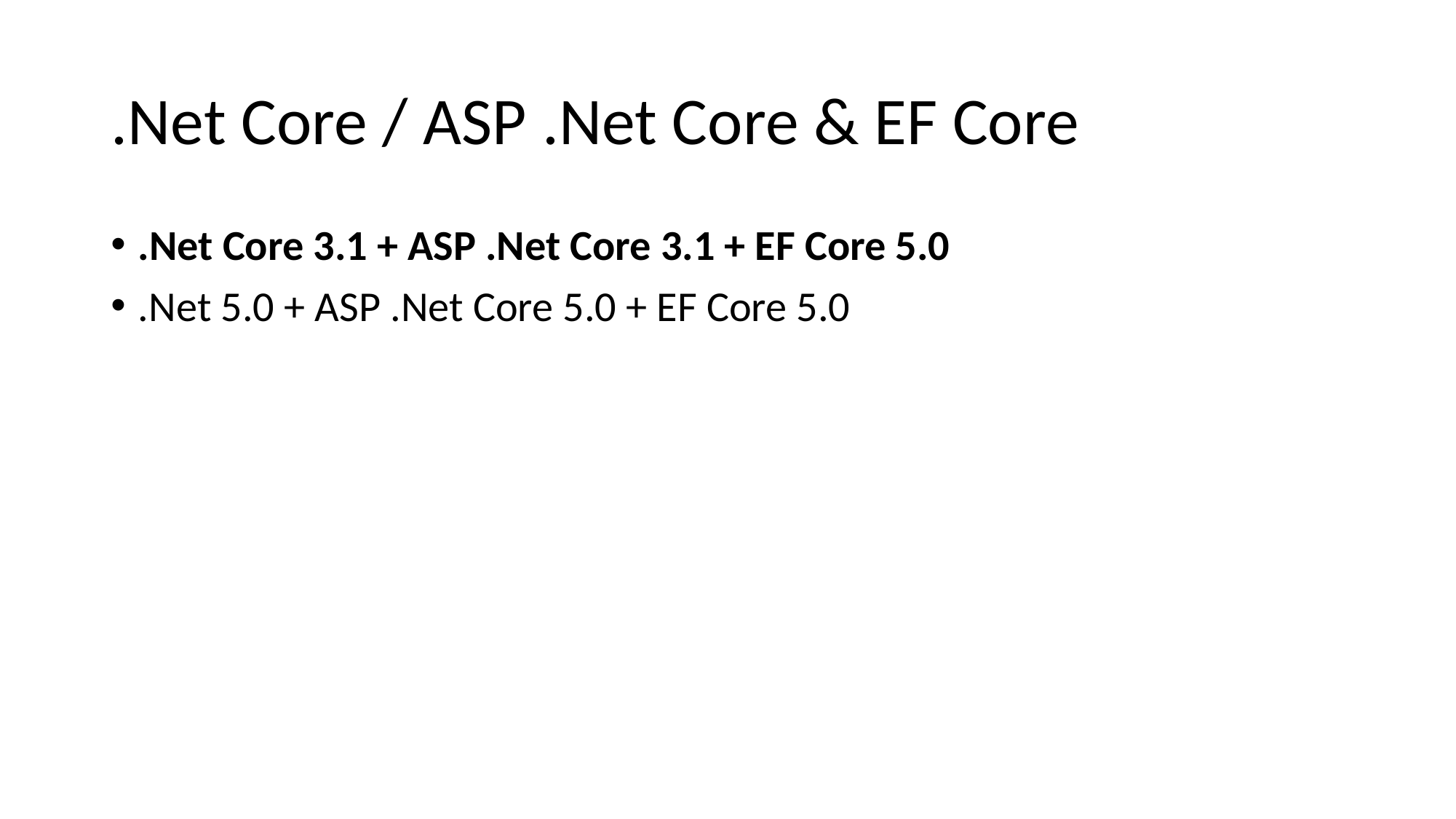

# .Net Core / ASP .Net Core & EF Core
.Net Core 3.1 + ASP .Net Core 3.1 + EF Core 5.0
.Net 5.0 + ASP .Net Core 5.0 + EF Core 5.0